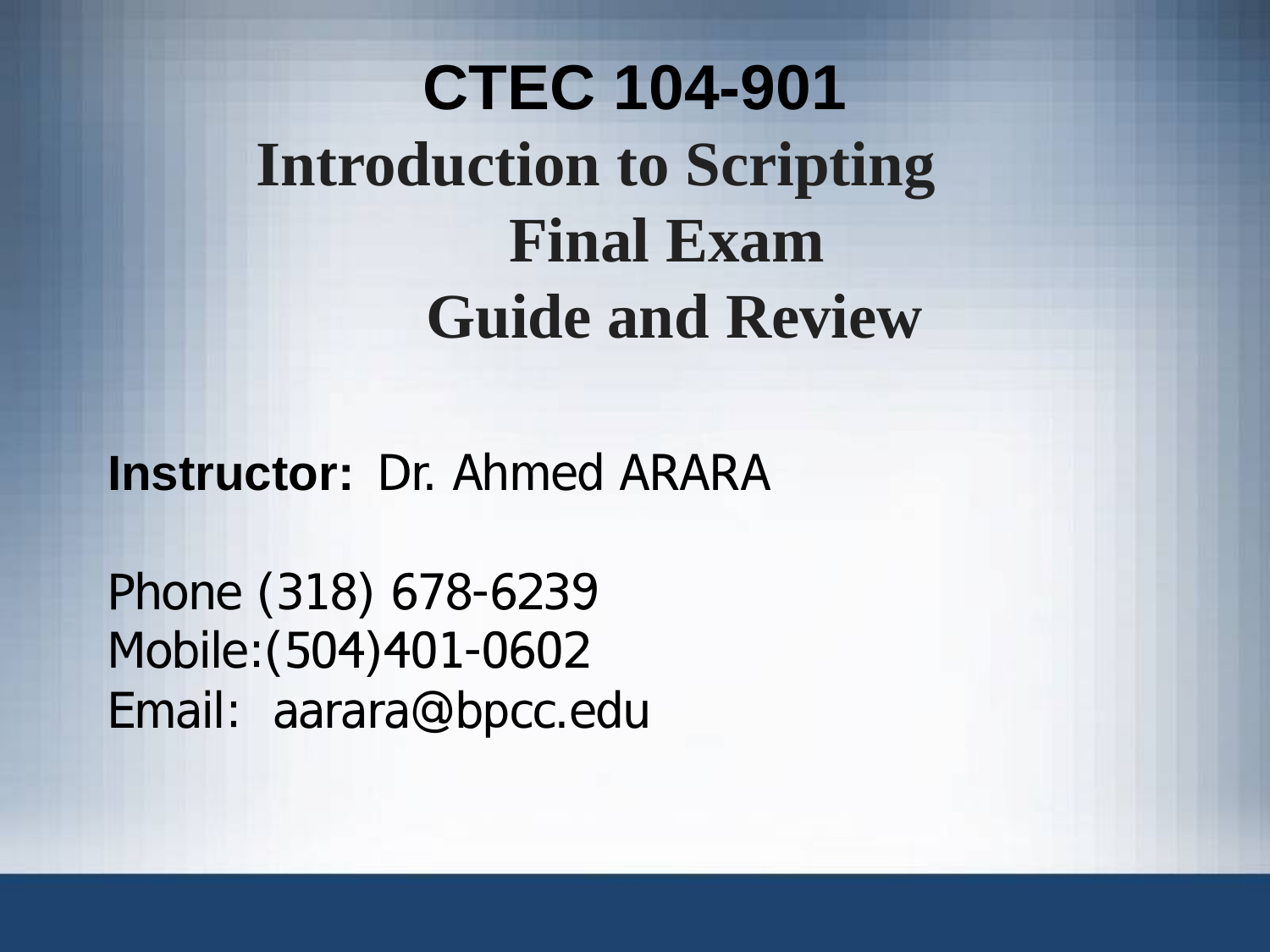

CTEC 104-901
Introduction to Scripting
Final Exam
 Guide and Review
Instructor:  Dr. Ahmed ARARA

Phone (318) 678-6239
Mobile:(504)401-0602
Email:  aarara@bpcc.edu